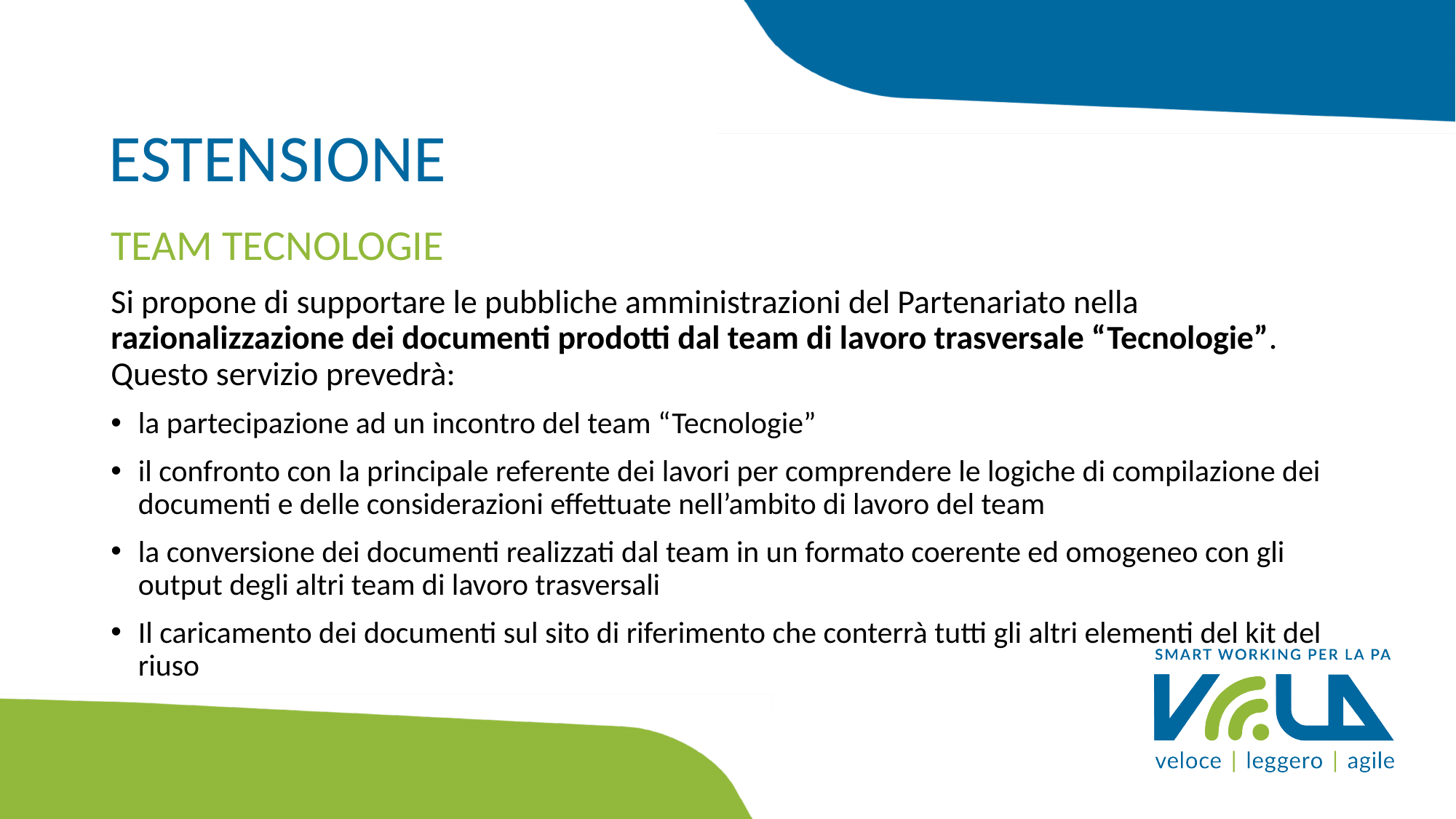

# ESTENSIONE
TEAM TECNOLOGIE
Si propone di supportare le pubbliche amministrazioni del Partenariato nella razionalizzazione dei documenti prodotti dal team di lavoro trasversale “Tecnologie”. Questo servizio prevedrà:
la partecipazione ad un incontro del team “Tecnologie”
il confronto con la principale referente dei lavori per comprendere le logiche di compilazione dei documenti e delle considerazioni effettuate nell’ambito di lavoro del team
la conversione dei documenti realizzati dal team in un formato coerente ed omogeneo con gli output degli altri team di lavoro trasversali
Il caricamento dei documenti sul sito di riferimento che conterrà tutti gli altri elementi del kit del riuso